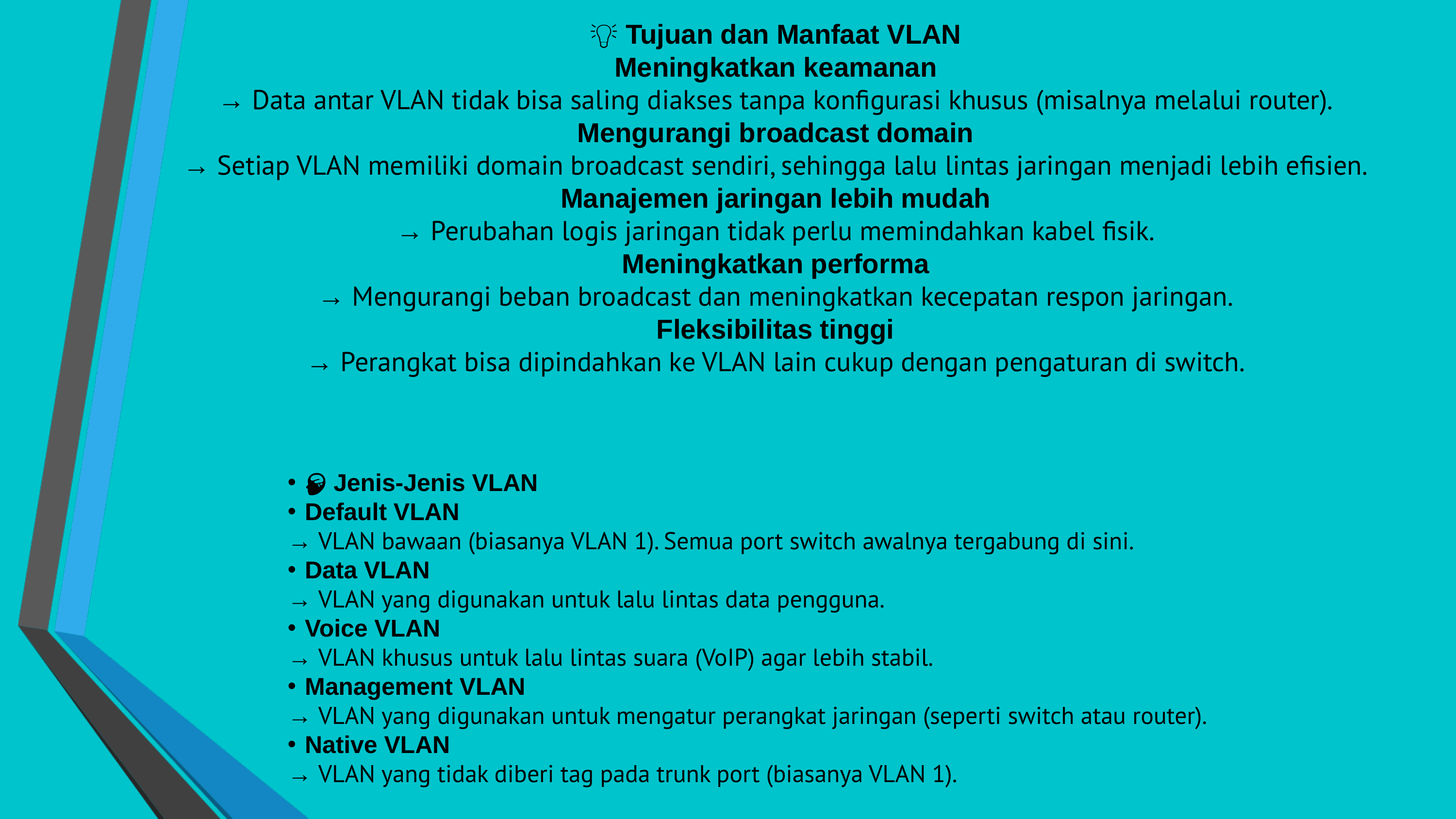

💡 Tujuan dan Manfaat VLAN
Meningkatkan keamanan
→ Data antar VLAN tidak bisa saling diakses tanpa konfigurasi khusus (misalnya melalui router).
Mengurangi broadcast domain
→ Setiap VLAN memiliki domain broadcast sendiri, sehingga lalu lintas jaringan menjadi lebih efisien.
Manajemen jaringan lebih mudah
→ Perubahan logis jaringan tidak perlu memindahkan kabel fisik.
Meningkatkan performa
→ Mengurangi beban broadcast dan meningkatkan kecepatan respon jaringan.
Fleksibilitas tinggi
→ Perangkat bisa dipindahkan ke VLAN lain cukup dengan pengaturan di switch.

🧠 Jenis-Jenis VLAN
Default VLAN
→ VLAN bawaan (biasanya VLAN 1). Semua port switch awalnya tergabung di sini.
Data VLAN
→ VLAN yang digunakan untuk lalu lintas data pengguna.
Voice VLAN
→ VLAN khusus untuk lalu lintas suara (VoIP) agar lebih stabil.
Management VLAN
→ VLAN yang digunakan untuk mengatur perangkat jaringan (seperti switch atau router).
Native VLAN
→ VLAN yang tidak diberi tag pada trunk port (biasanya VLAN 1).